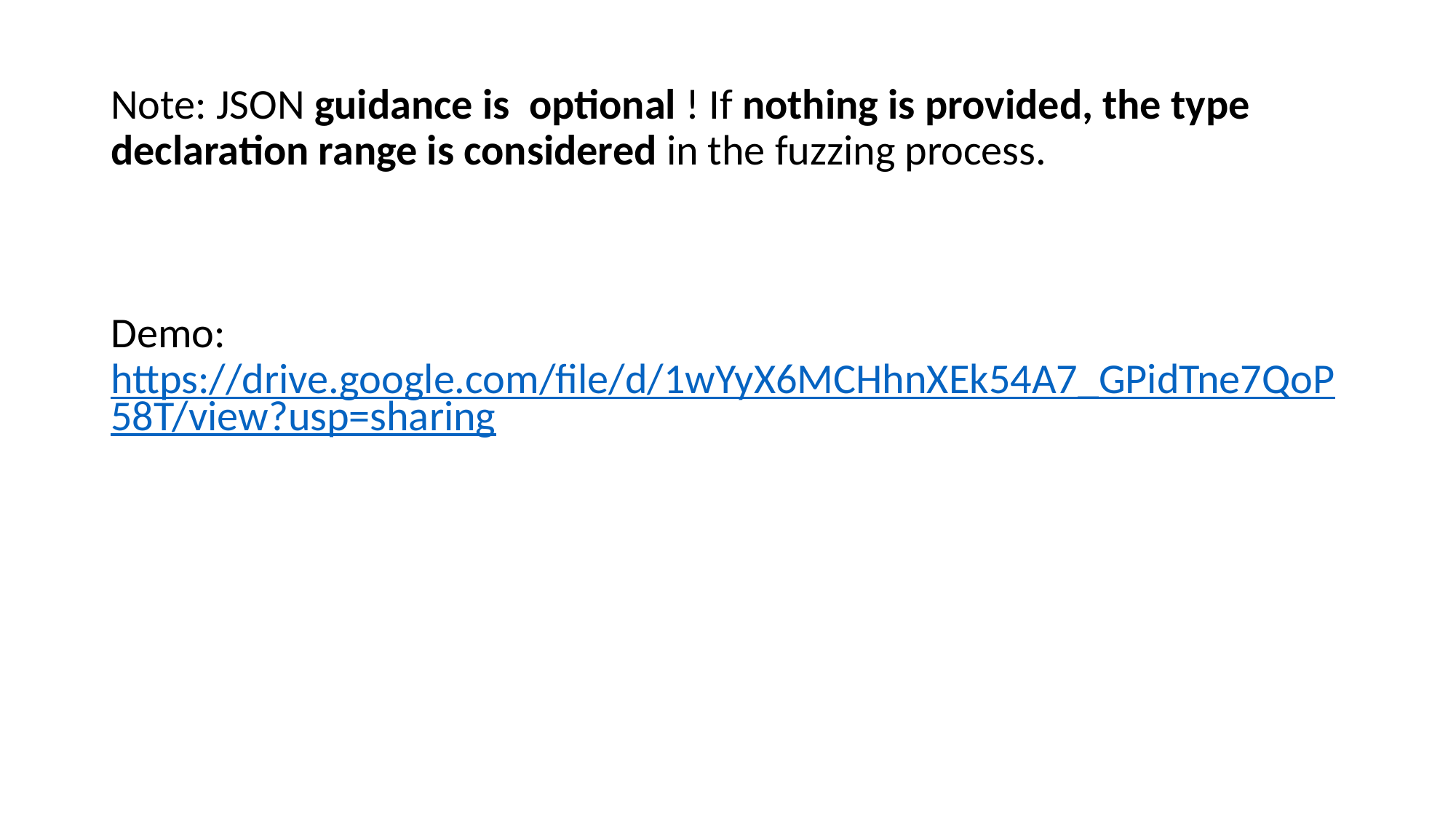

Note: JSON guidance is  optional ! If nothing is provided, the type declaration range is considered in the fuzzing process.

Demo: https://drive.google.com/file/d/1wYyX6MCHhnXEk54A7_GPidTne7QoP58T/view?usp=sharing